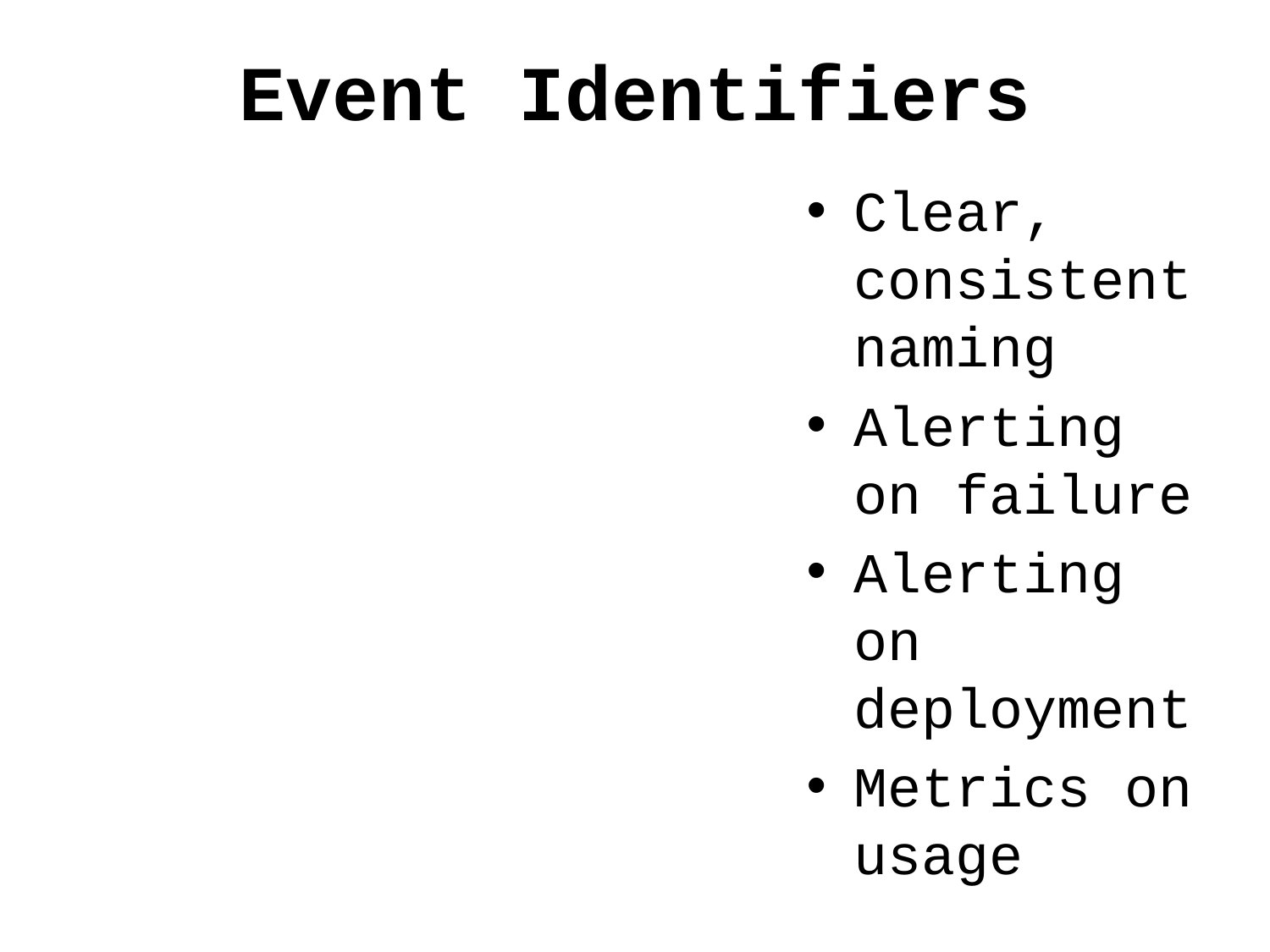

# Event Identifiers
Clear, consistent naming
Alerting on failure
Alerting on deployment
Metrics on usage